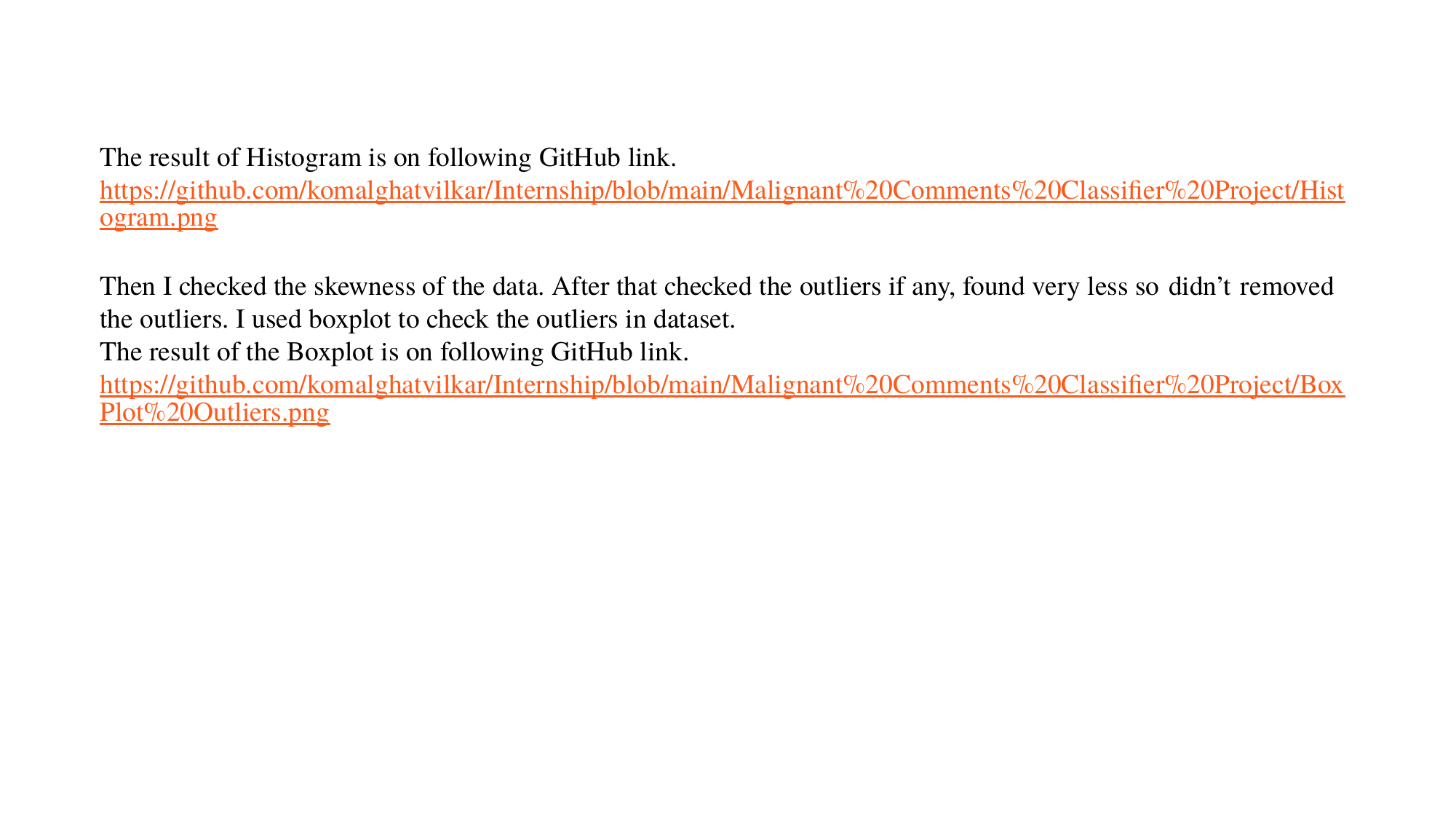

The result of Histogram is on following GitHub link. ​
https://github.com/komalghatvilkar/Internship/blob/main/Malignant%20Comments%20Classifier%20Project/Histogram.png
​
Then I checked the skewness of the data. After that checked the outliers if any, found very less so didn’t removed the outliers. I used boxplot to check the outliers in dataset. ​
The result of the Boxplot is on following GitHub link.​
https://github.com/komalghatvilkar/Internship/blob/main/Malignant%20Comments%20Classifier%20Project/BoxPlot%20Outliers.png
​